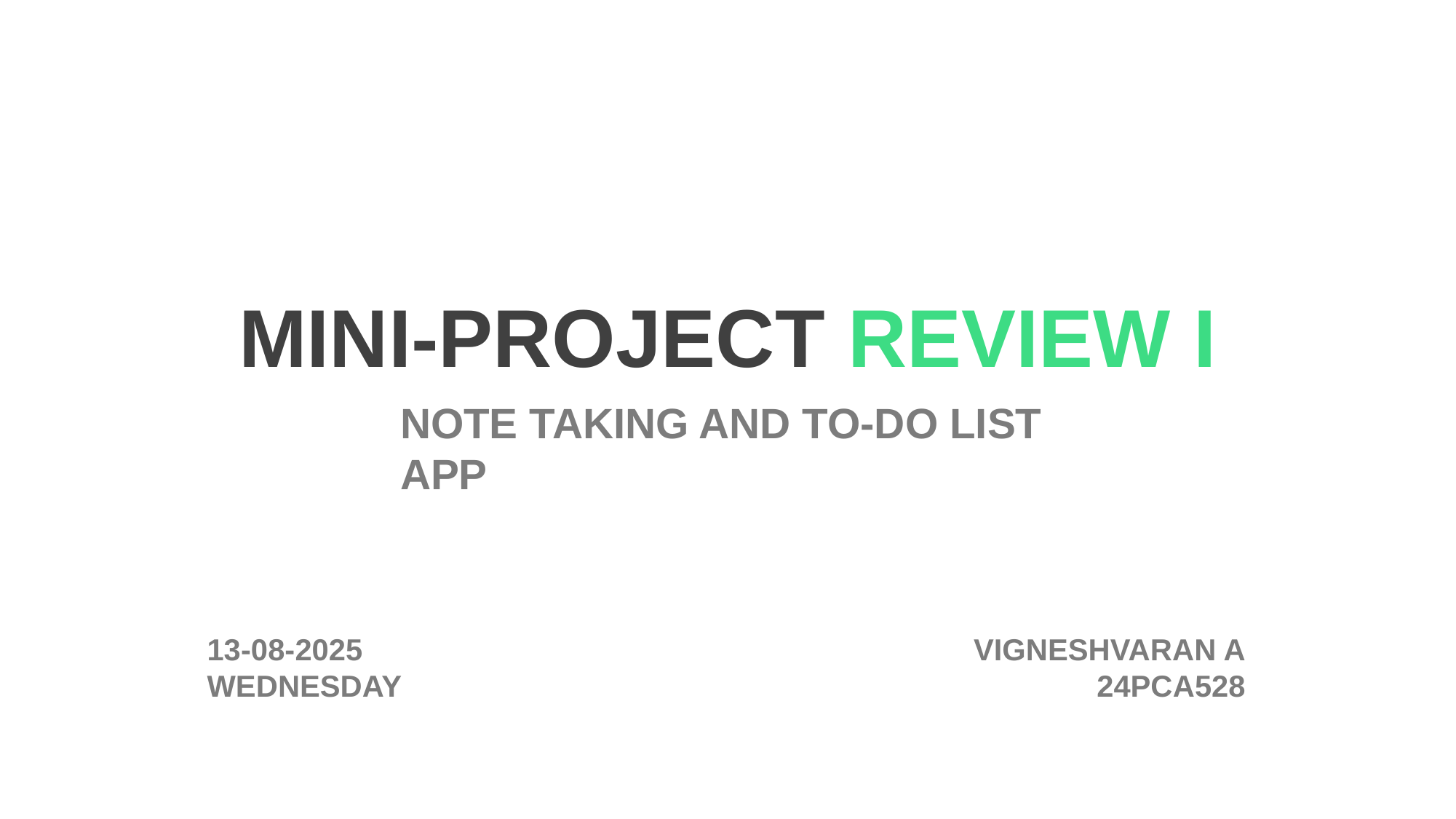

# MINI-PROJECT REVIEW I
NOTE TAKING AND TO-DO LIST APP
13-08-2025
WEDNESDAY

VIGNESHVARAN A
24PCA528